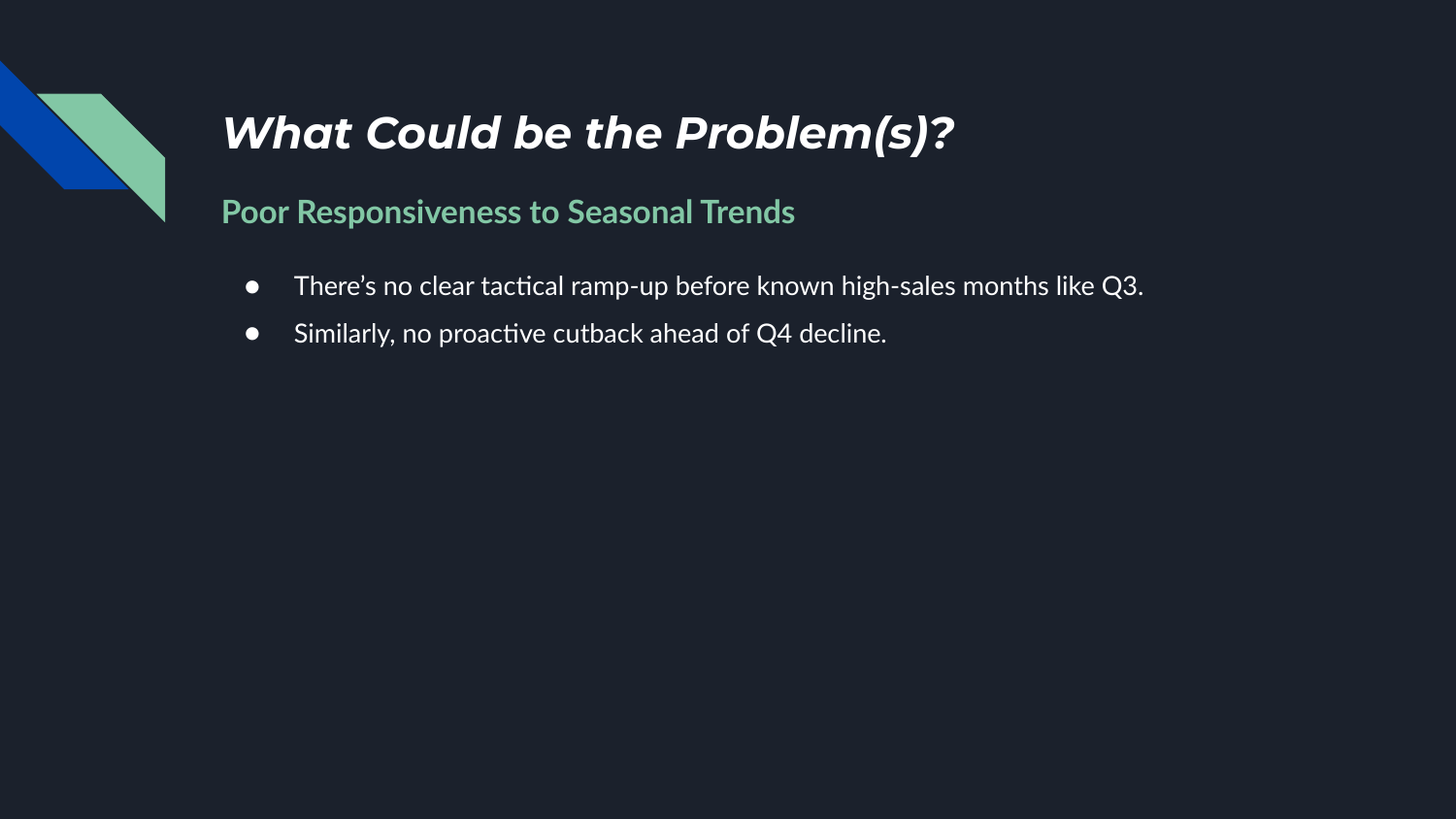

# What Could be the Problem(s)?

Poor Responsiveness to Seasonal Trends
There’s no clear tactical ramp-up before known high-sales months like Q3.
Similarly, no proactive cutback ahead of Q4 decline.